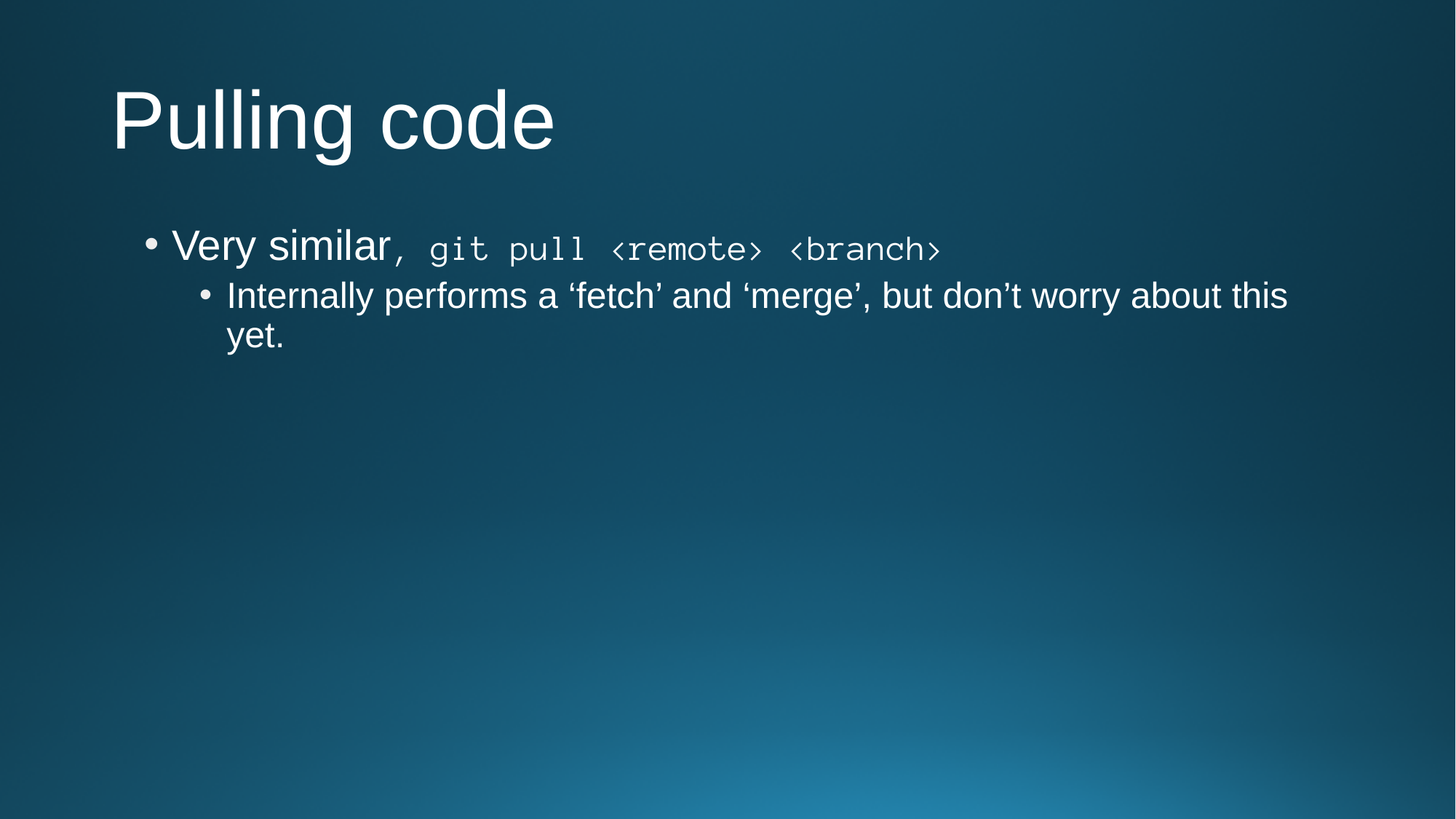

# Pulling code
Very similar, git pull <remote> <branch>
Internally performs a ‘fetch’ and ‘merge’, but don’t worry about this yet.